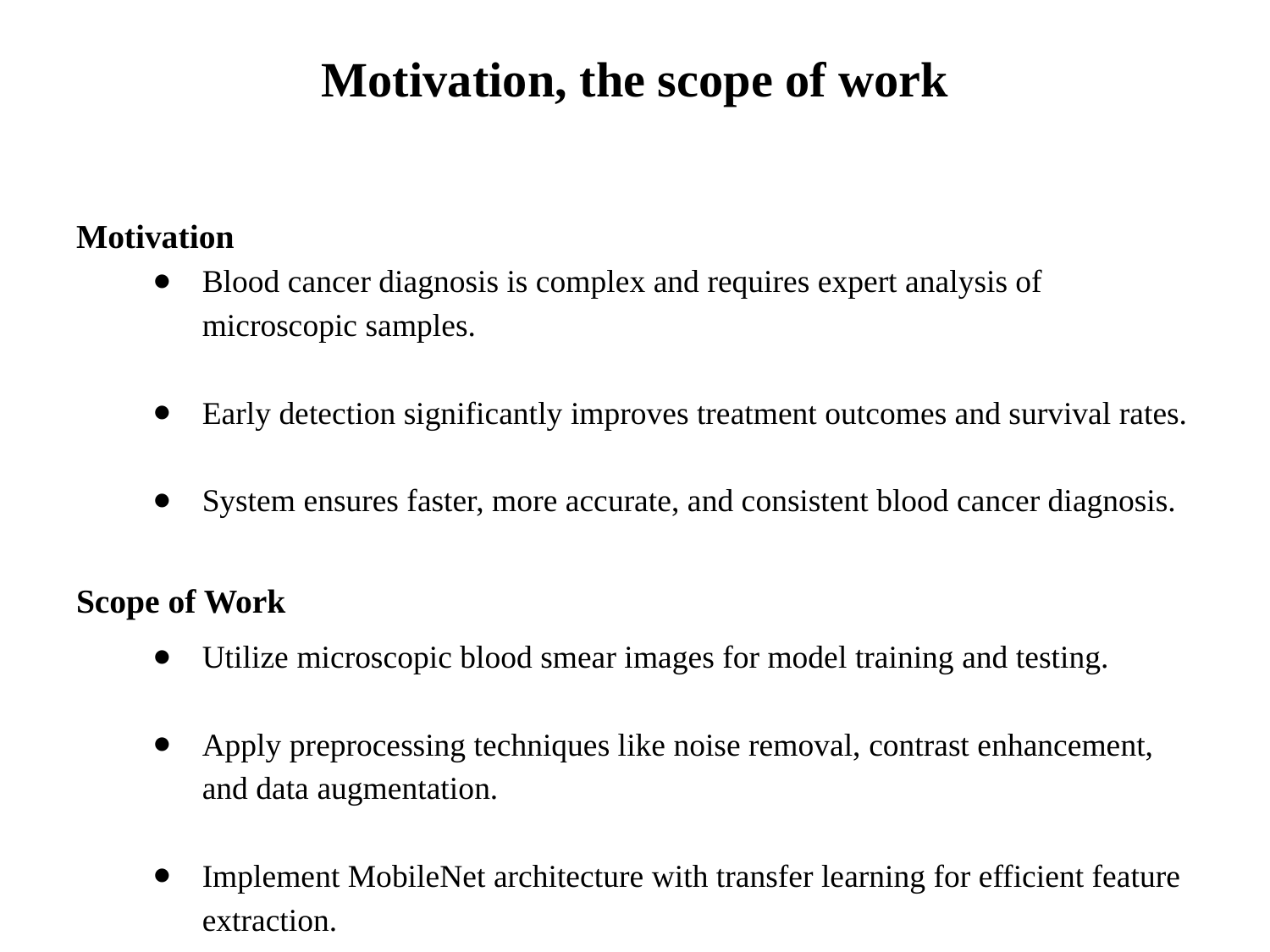

# Motivation, the scope of work
Motivation
Blood cancer diagnosis is complex and requires expert analysis of microscopic samples.

Early detection significantly improves treatment outcomes and survival rates.

System ensures faster, more accurate, and consistent blood cancer diagnosis.

Scope of Work
Utilize microscopic blood smear images for model training and testing.
Apply preprocessing techniques like noise removal, contrast enhancement, and data augmentation.
Implement MobileNet architecture with transfer learning for efficient feature extraction.